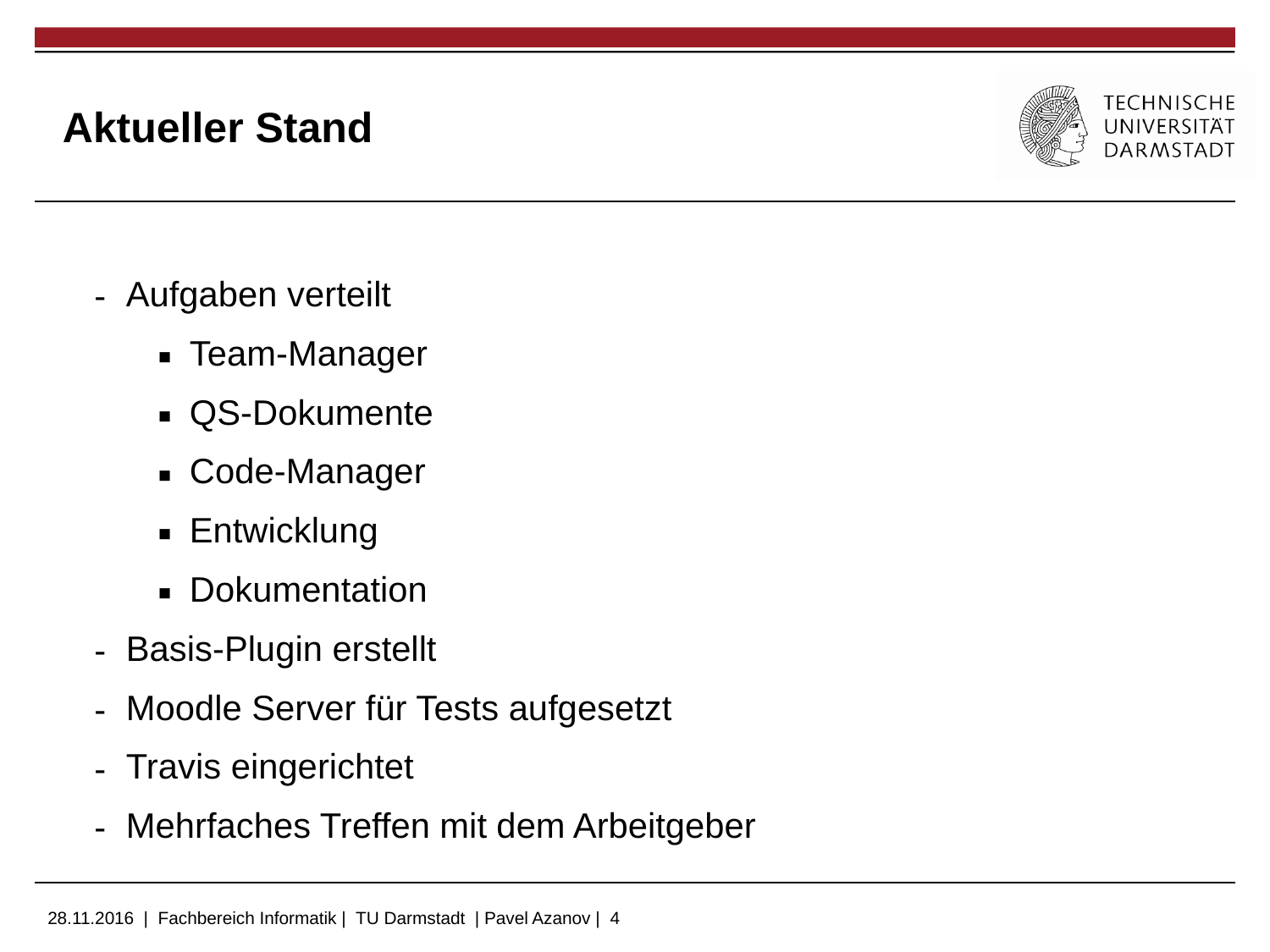

# Aktueller Stand
Aufgaben verteilt
Team-Manager
QS-Dokumente
Code-Manager
Entwicklung
Dokumentation
Basis-Plugin erstellt
Moodle Server für Tests aufgesetzt
Travis eingerichtet
Mehrfaches Treffen mit dem Arbeitgeber